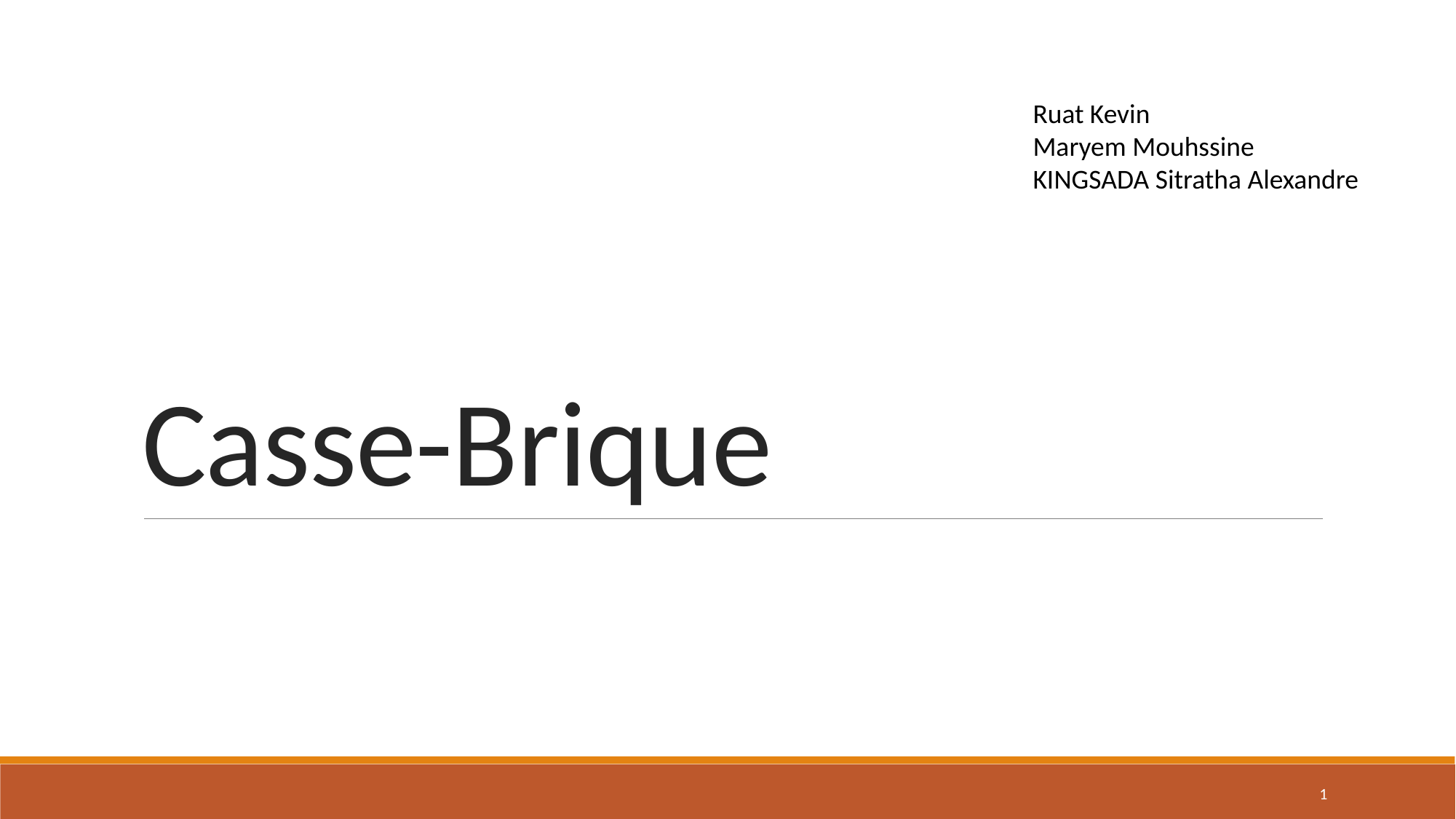

# Casse-Brique
Ruat Kevin
Maryem Mouhssine
KINGSADA Sitratha Alexandre

1